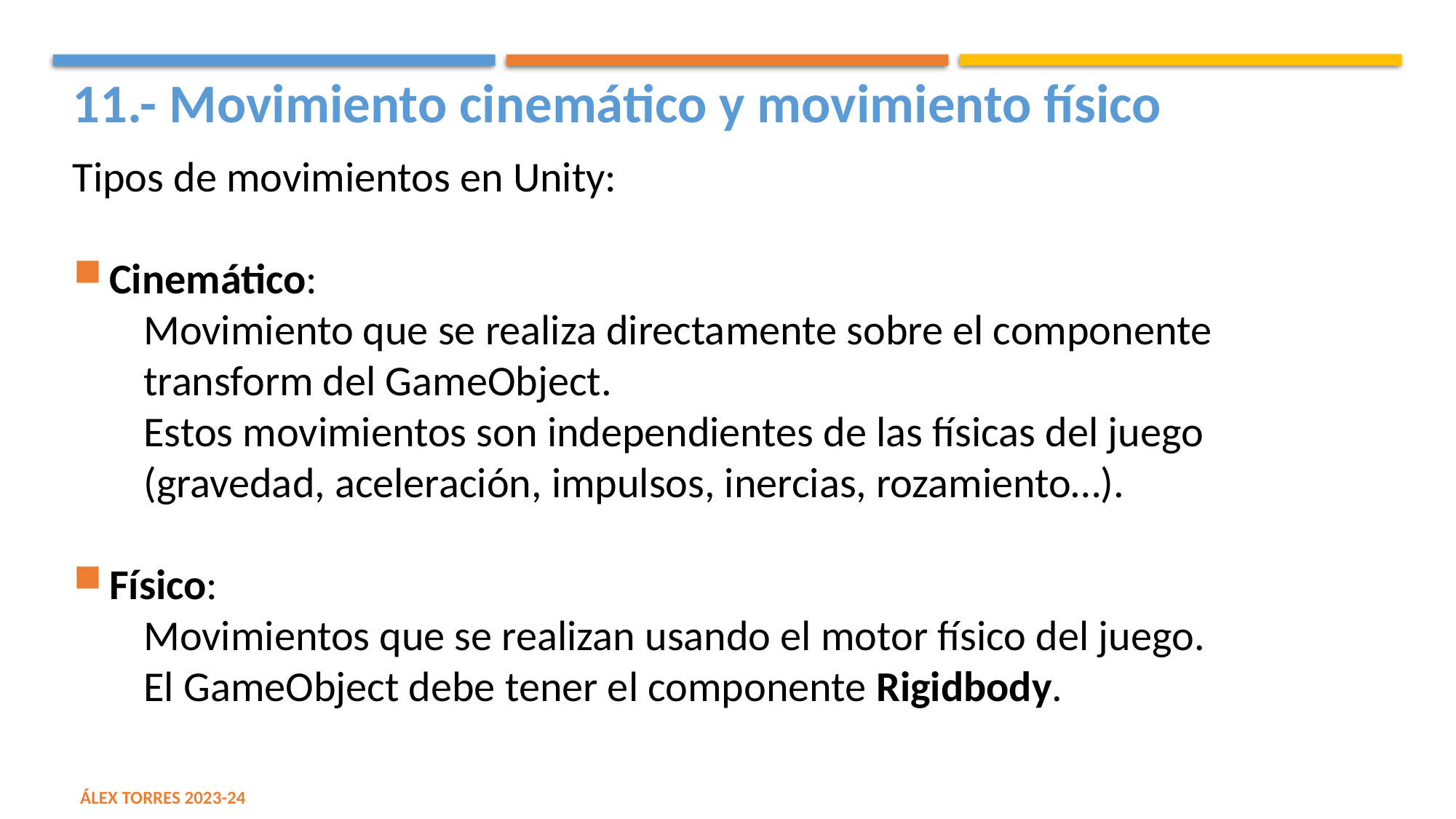

11.- Movimiento cinemático y movimiento físico
Tipos de movimientos en Unity:

Cinemático:
Movimiento que se realiza directamente sobre el componente transform del GameObject.
Estos movimientos son independientes de las físicas del juego (gravedad, aceleración, impulsos, inercias, rozamiento…).

Físico:
Movimientos que se realizan usando el motor físico del juego.
El GameObject debe tener el componente Rigidbody.